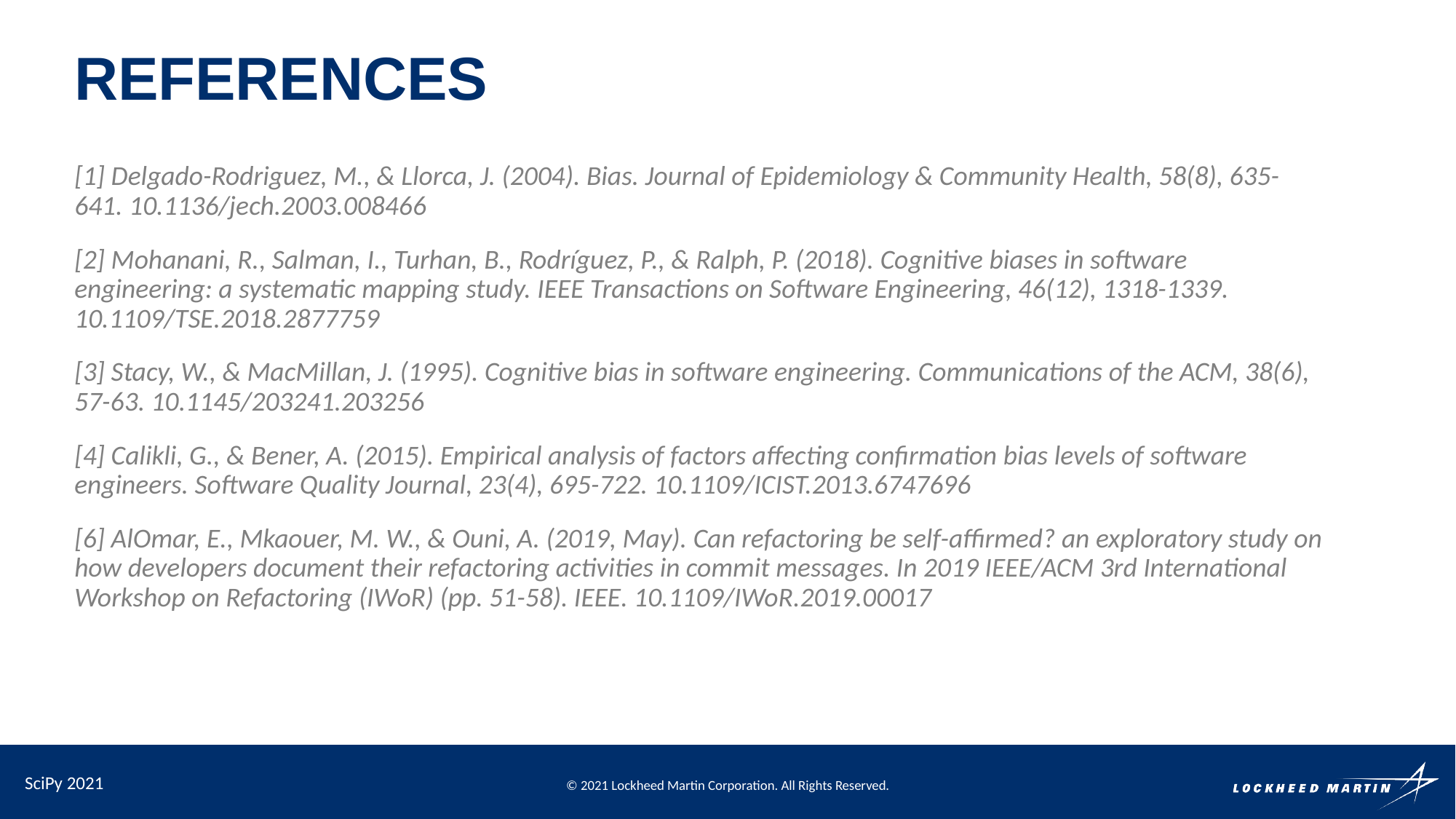

References
[1] Delgado-Rodriguez, M., & Llorca, J. (2004). Bias. Journal of Epidemiology & Community Health, 58(8), 635-641. 10.1136/jech.2003.008466
[2] Mohanani, R., Salman, I., Turhan, B., Rodríguez, P., & Ralph, P. (2018). Cognitive biases in software engineering: a systematic mapping study. IEEE Transactions on Software Engineering, 46(12), 1318-1339. 10.1109/TSE.2018.2877759
[3] Stacy, W., & MacMillan, J. (1995). Cognitive bias in software engineering. Communications of the ACM, 38(6), 57-63. 10.1145/203241.203256
[4] Calikli, G., & Bener, A. (2015). Empirical analysis of factors affecting confirmation bias levels of software engineers. Software Quality Journal, 23(4), 695-722. 10.1109/ICIST.2013.6747696
[6] AlOmar, E., Mkaouer, M. W., & Ouni, A. (2019, May). Can refactoring be self-affirmed? an exploratory study on how developers document their refactoring activities in commit messages. In 2019 IEEE/ACM 3rd International Workshop on Refactoring (IWoR) (pp. 51-58). IEEE. 10.1109/IWoR.2019.00017

SciPy 2021
© 2021 Lockheed Martin Corporation. All Rights Reserved.